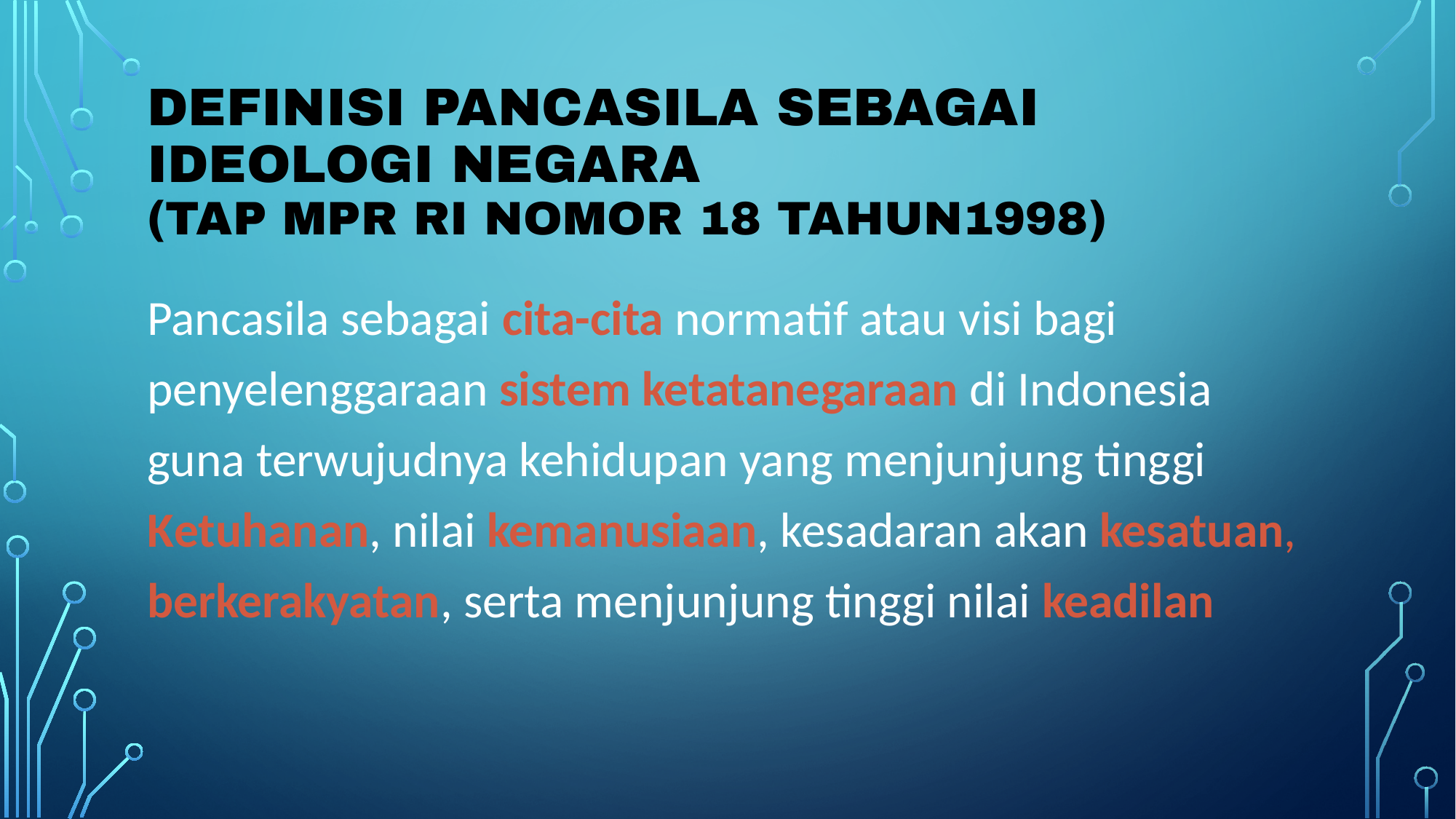

# DEFINISI PANCASILA SEBAGAI IDEOLOGI NEGARA (TAP MPR RI Nomor 18 Tahun1998)
Pancasila sebagai cita-cita normatif atau visi bagi penyelenggaraan sistem ketatanegaraan di Indonesia guna terwujudnya kehidupan yang menjunjung tinggi Ketuhanan, nilai kemanusiaan, kesadaran akan kesatuan, berkerakyatan, serta menjunjung tinggi nilai keadilan